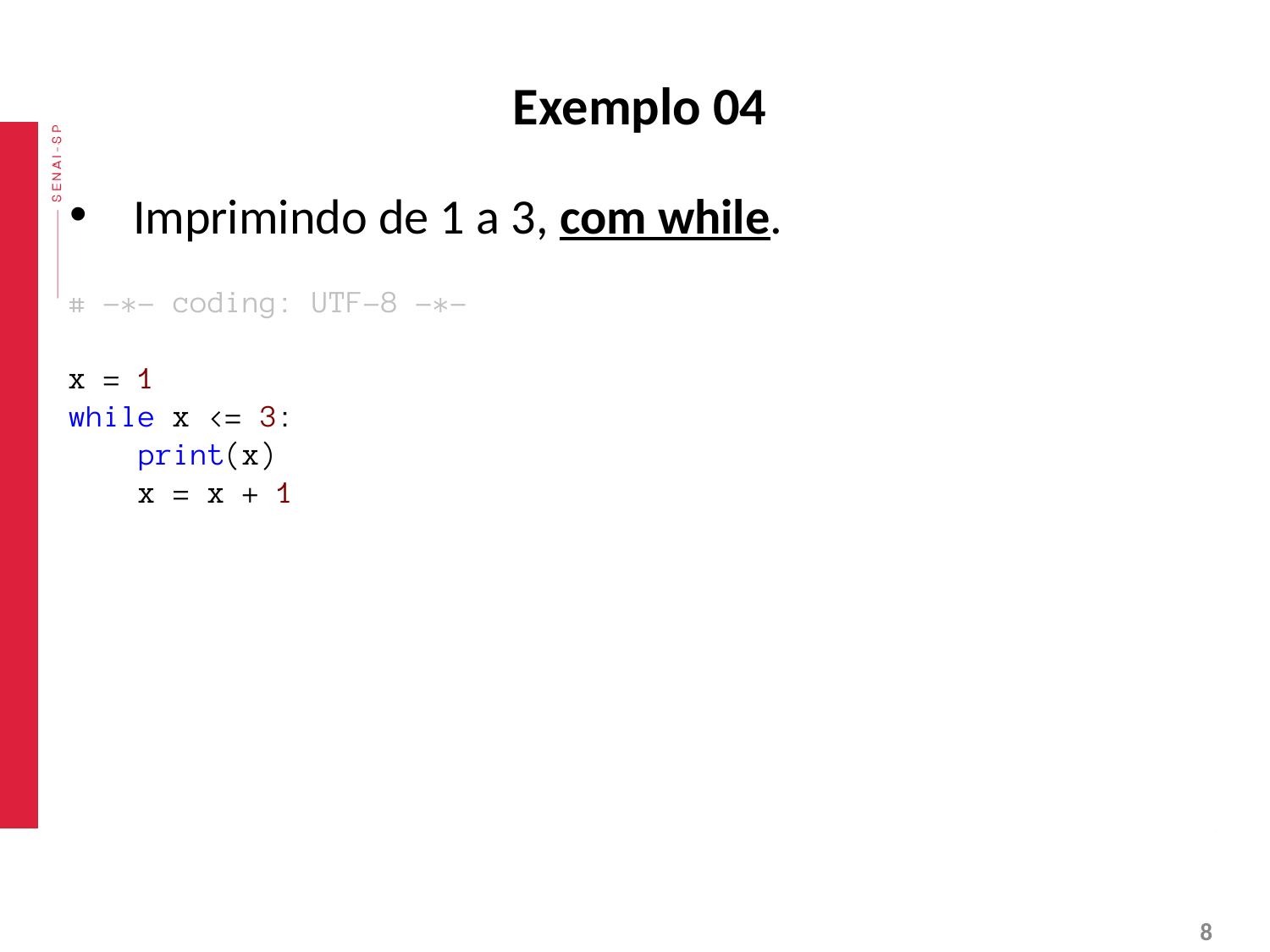

# Exemplo 04
Imprimindo de 1 a 3, com while.

# -*- coding: UTF-8 -*-

x = 1
while x <= 3:
    print(x)
    x = x + 1
8